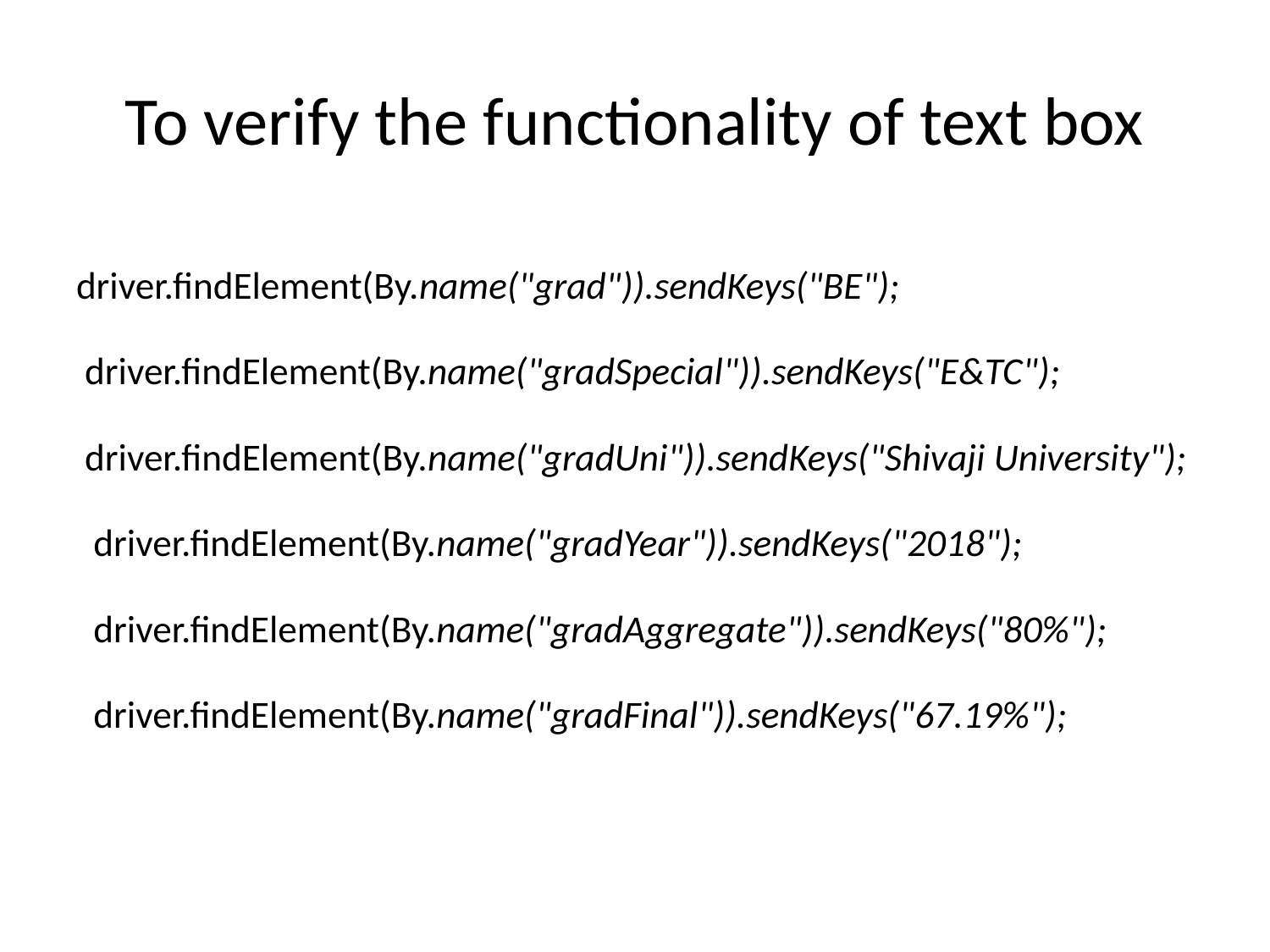

# To verify the functionality of text box
driver.findElement(By.name("grad")).sendKeys("BE");
 driver.findElement(By.name("gradSpecial")).sendKeys("E&TC");
 driver.findElement(By.name("gradUni")).sendKeys("Shivaji University");
  driver.findElement(By.name("gradYear")).sendKeys("2018");
  driver.findElement(By.name("gradAggregate")).sendKeys("80%");
  driver.findElement(By.name("gradFinal")).sendKeys("67.19%");